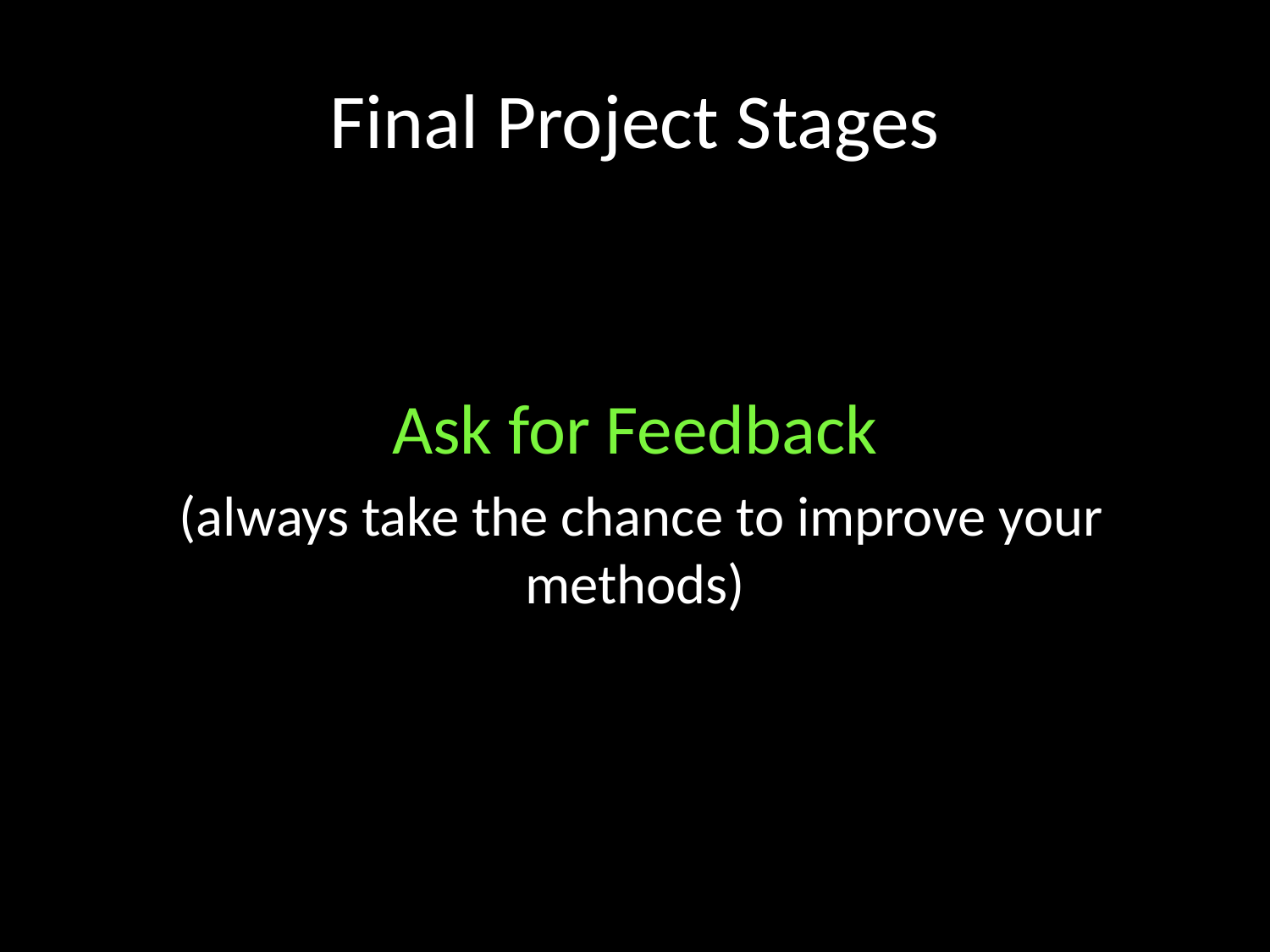

# Final Project Stages

Ask for Feedback
 (always take the chance to improve your methods)